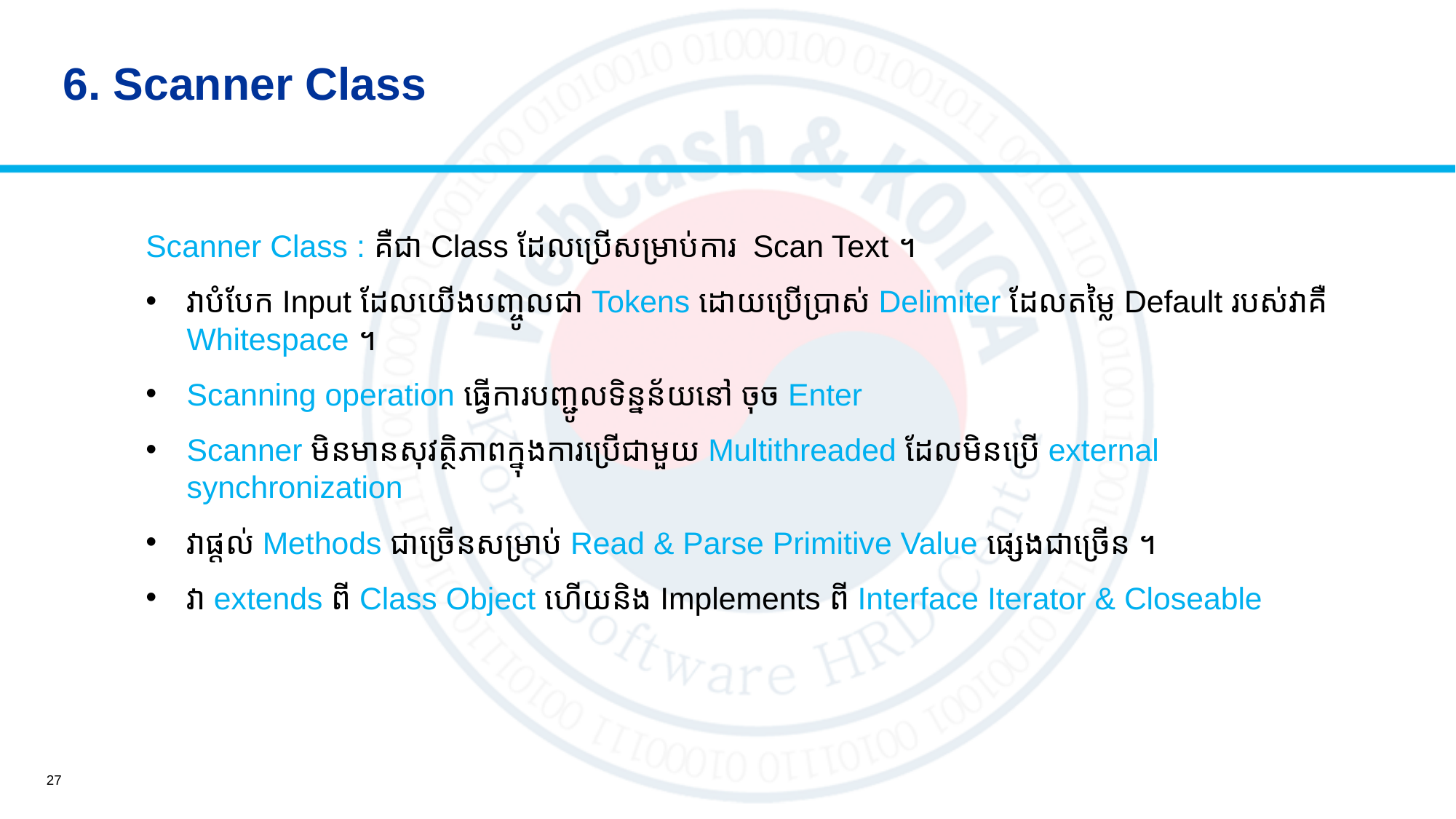

# 6. Scanner Class
Scanner Class : គឺជា Class ដែលប្រើសម្រាប់ការ  Scan Text ។
វាបំបែក Input ដែលយើងបញ្ចូលជា Tokens ដោយប្រើប្រាស់ Delimiter ដែលតម្លៃ Default របស់វាគឺ Whitespace ។
Scanning operation ធ្វើការបញ្ជូលទិន្នន័យនៅ ចុច Enter
Scanner មិនមានសុវត្ថិភាពក្នុងការប្រើជាមួយ Multithreaded ដែលមិនប្រើ external synchronization
វាផ្ដល់ Methods ជាច្រើនសម្រាប់ Read & Parse Primitive Value ផ្សេងជាច្រើន ។
វា extends ពី Class Object ហើយនិង Implements ពី Interface Iterator & Closeable
27